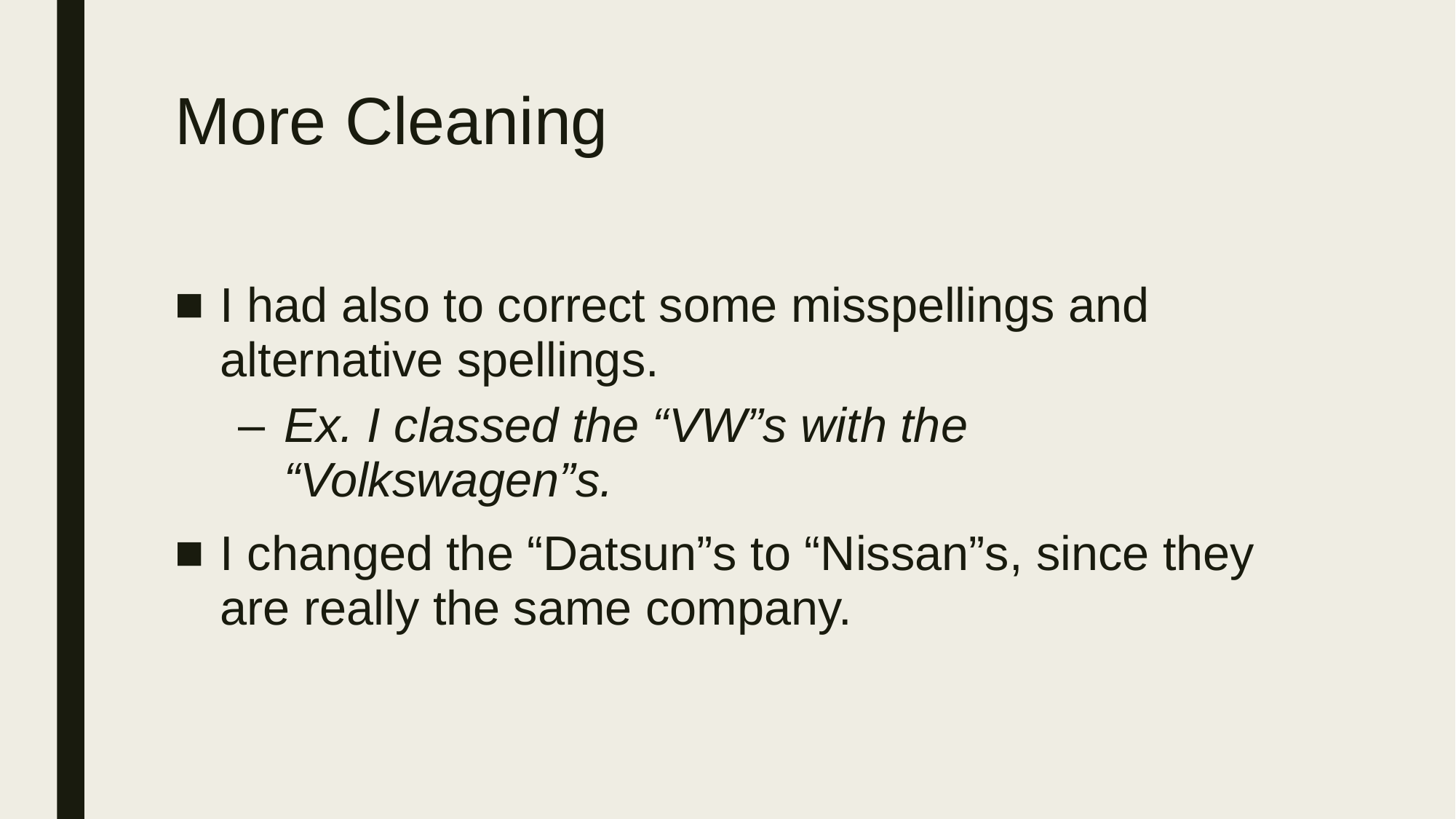

# More Cleaning
I had also to correct some misspellings and alternative spellings.
Ex. I classed the “VW”s with the “Volkswagen”s.
I changed the “Datsun”s to “Nissan”s, since they are really the same company.